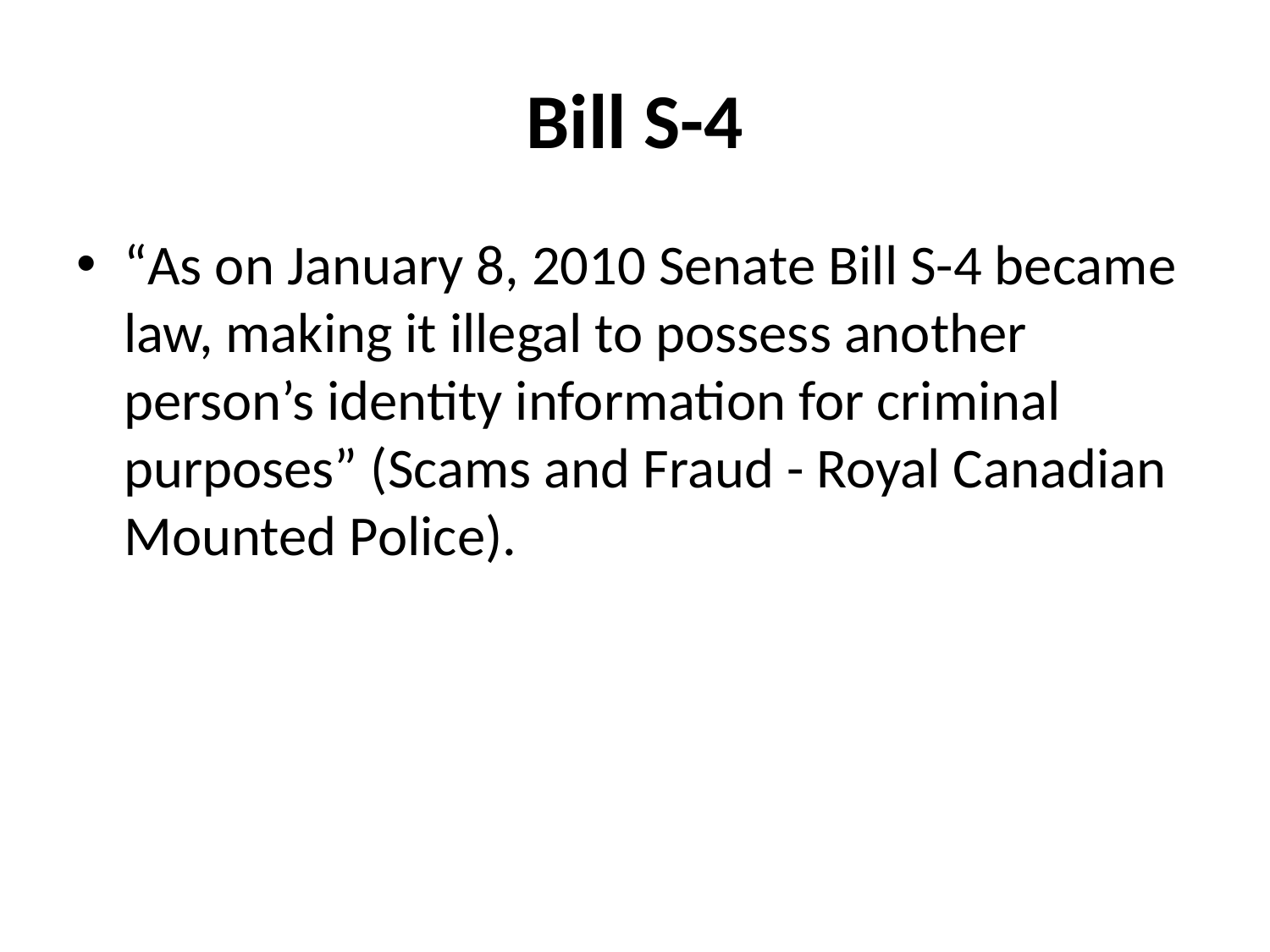

# Bill S-4
“As on January 8, 2010 Senate Bill S-4 became law, making it illegal to possess another person’s identity information for criminal purposes” (Scams and Fraud - Royal Canadian Mounted Police).